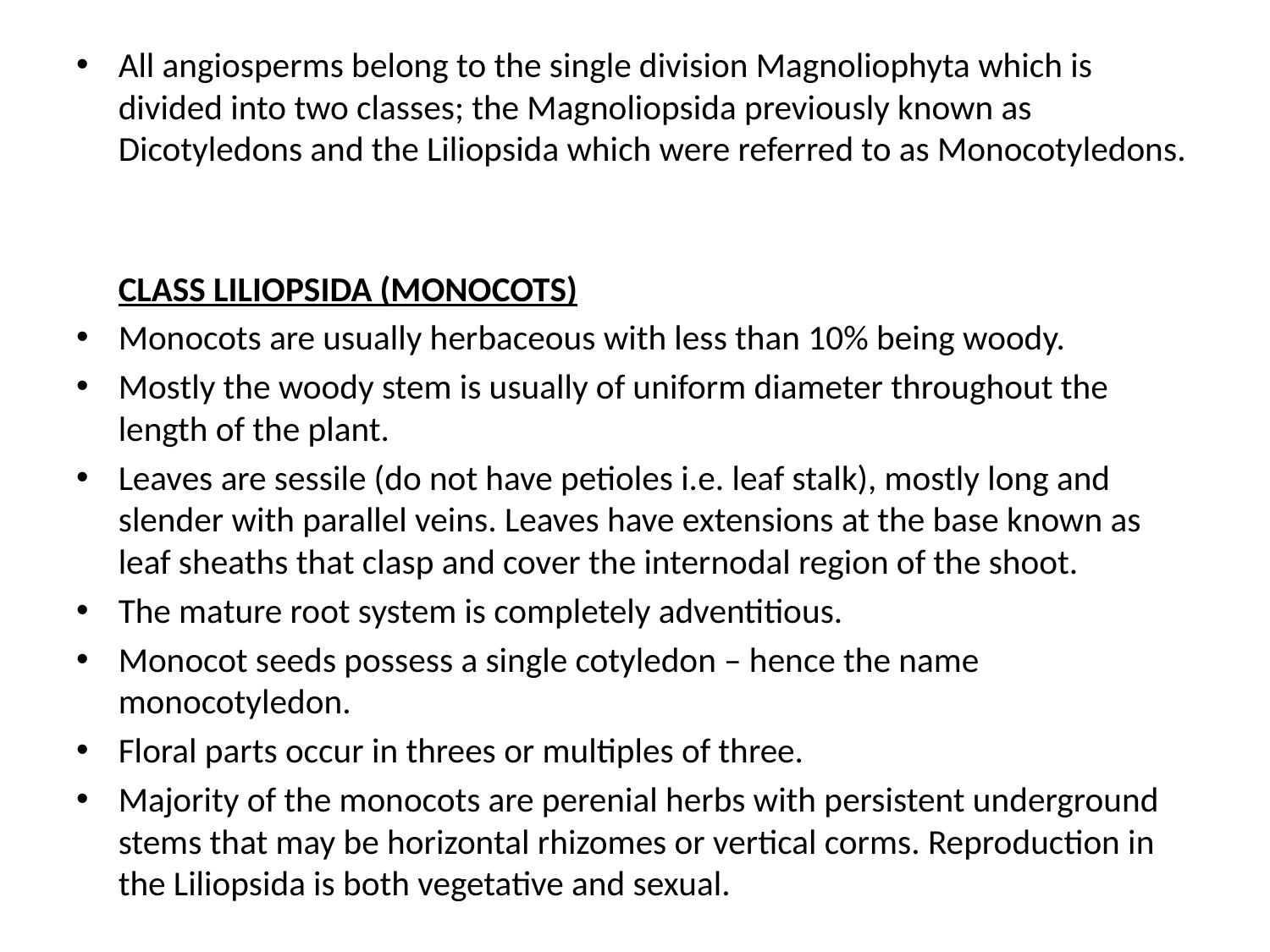

All angiosperms belong to the single division Magnoliophyta which is divided into two classes; the Magnoliopsida previously known as Dicotyledons and the Liliopsida which were referred to as Monocotyledons.

CLASS LILIOPSIDA (MONOCOTS)
Monocots are usually herbaceous with less than 10% being woody.
Mostly the woody stem is usually of uniform diameter throughout the length of the plant.
Leaves are sessile (do not have petioles i.e. leaf stalk), mostly long and slender with parallel veins. Leaves have extensions at the base known as leaf sheaths that clasp and cover the internodal region of the shoot.
The mature root system is completely adventitious.
Monocot seeds possess a single cotyledon – hence the name monocotyledon.
Floral parts occur in threes or multiples of three.
Majority of the monocots are perenial herbs with persistent underground stems that may be horizontal rhizomes or vertical corms. Reproduction in the Liliopsida is both vegetative and sexual.